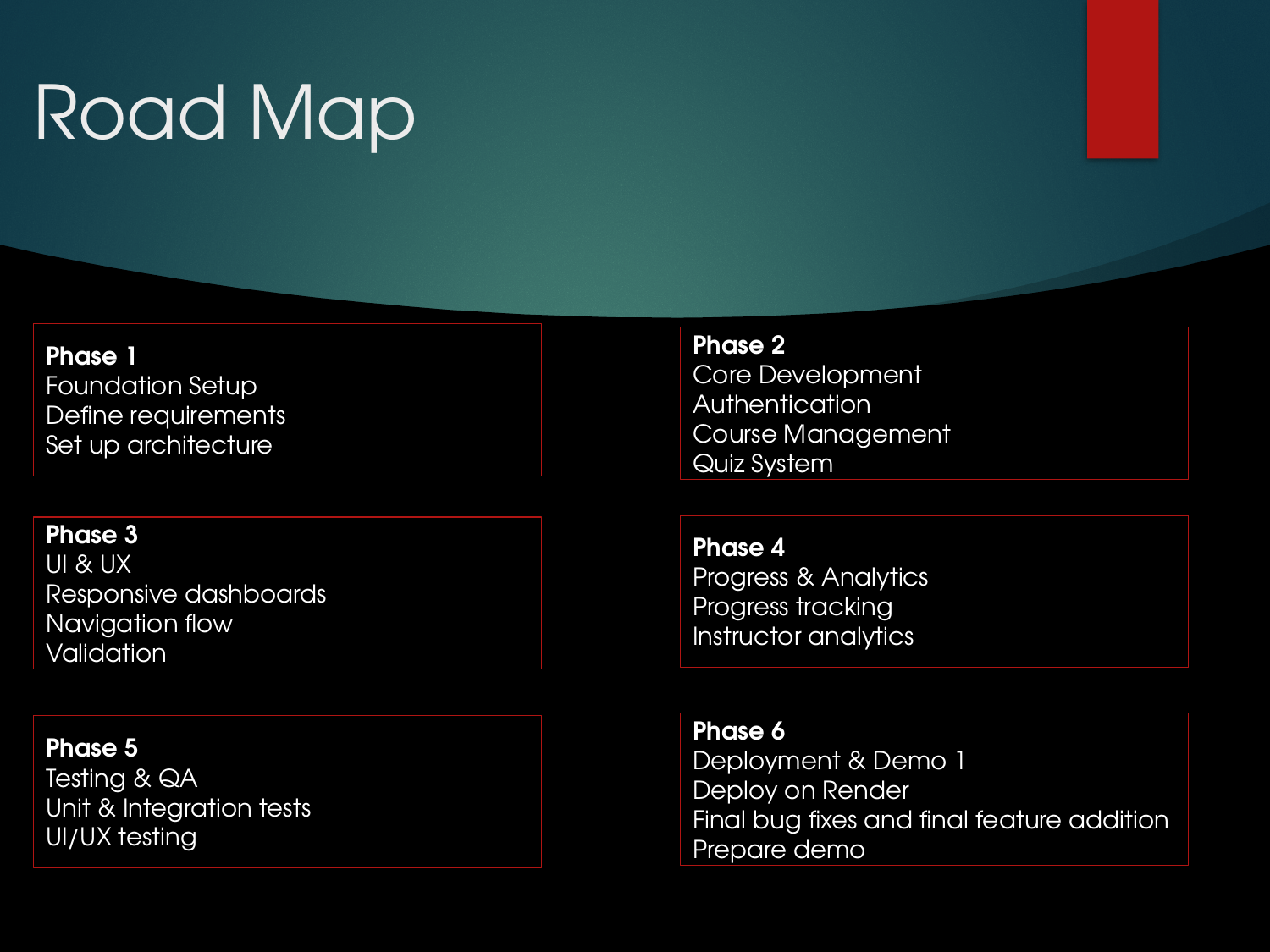

# Road Map

Phase 1
Foundation Setup
Define requirements
Set up architecture
Phase 2
Core Development
Authentication
Course Management
Quiz System
Phase 4
Progress & Analytics
Progress tracking
Instructor analytics
Phase 3
UI & UX
Responsive dashboards
Navigation flow
Validation
Phase 6
Deployment & Demo 1
Deploy on Render
Final bug fixes and final feature addition
Prepare demo
Phase 5
Testing & QA
Unit & Integration tests
UI/UX testing